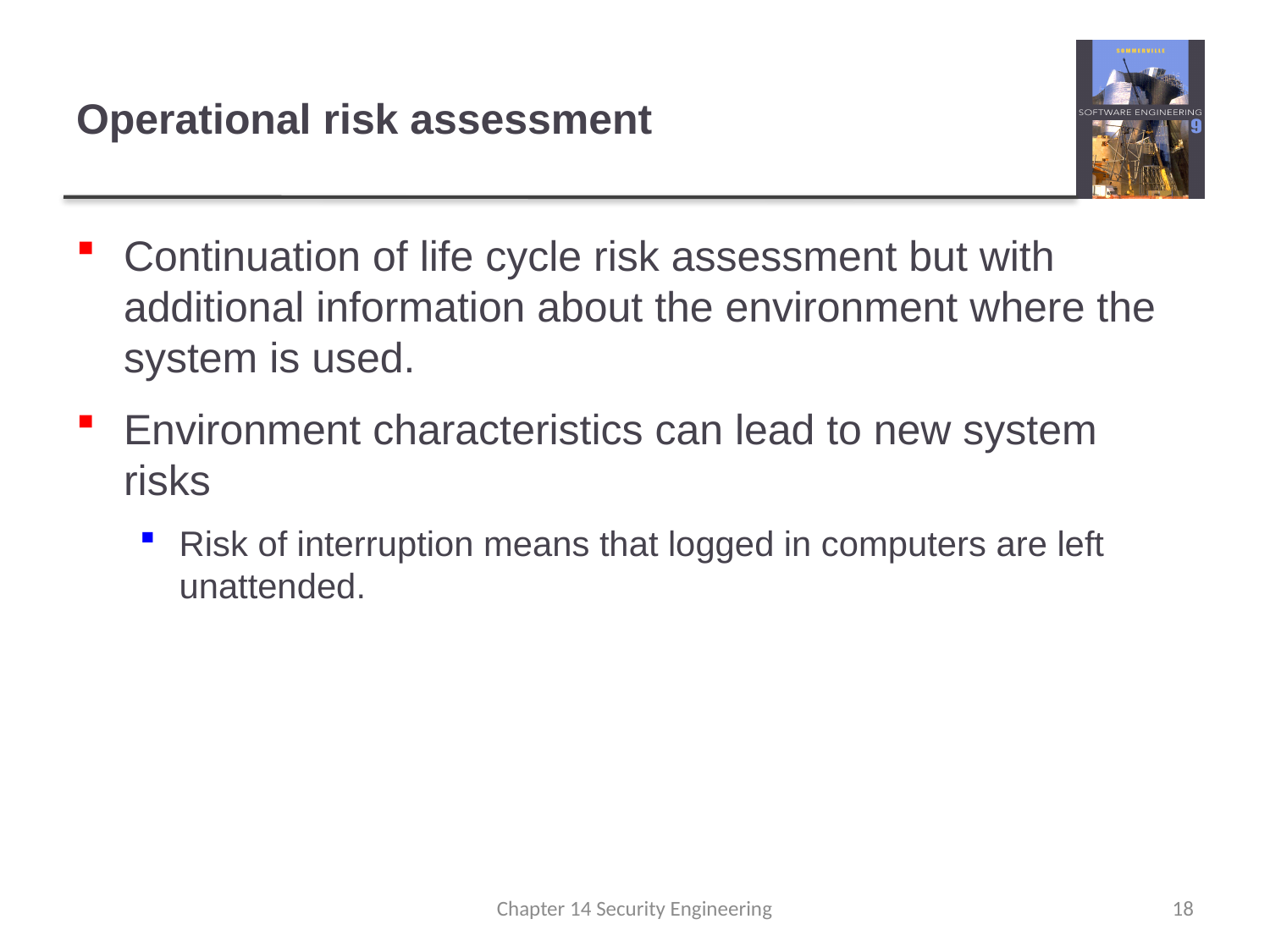

# Operational risk assessment
Continuation of life cycle risk assessment but with additional information about the environment where the system is used.
Environment characteristics can lead to new system risks
Risk of interruption means that logged in computers are left unattended.
Chapter 14 Security Engineering
18